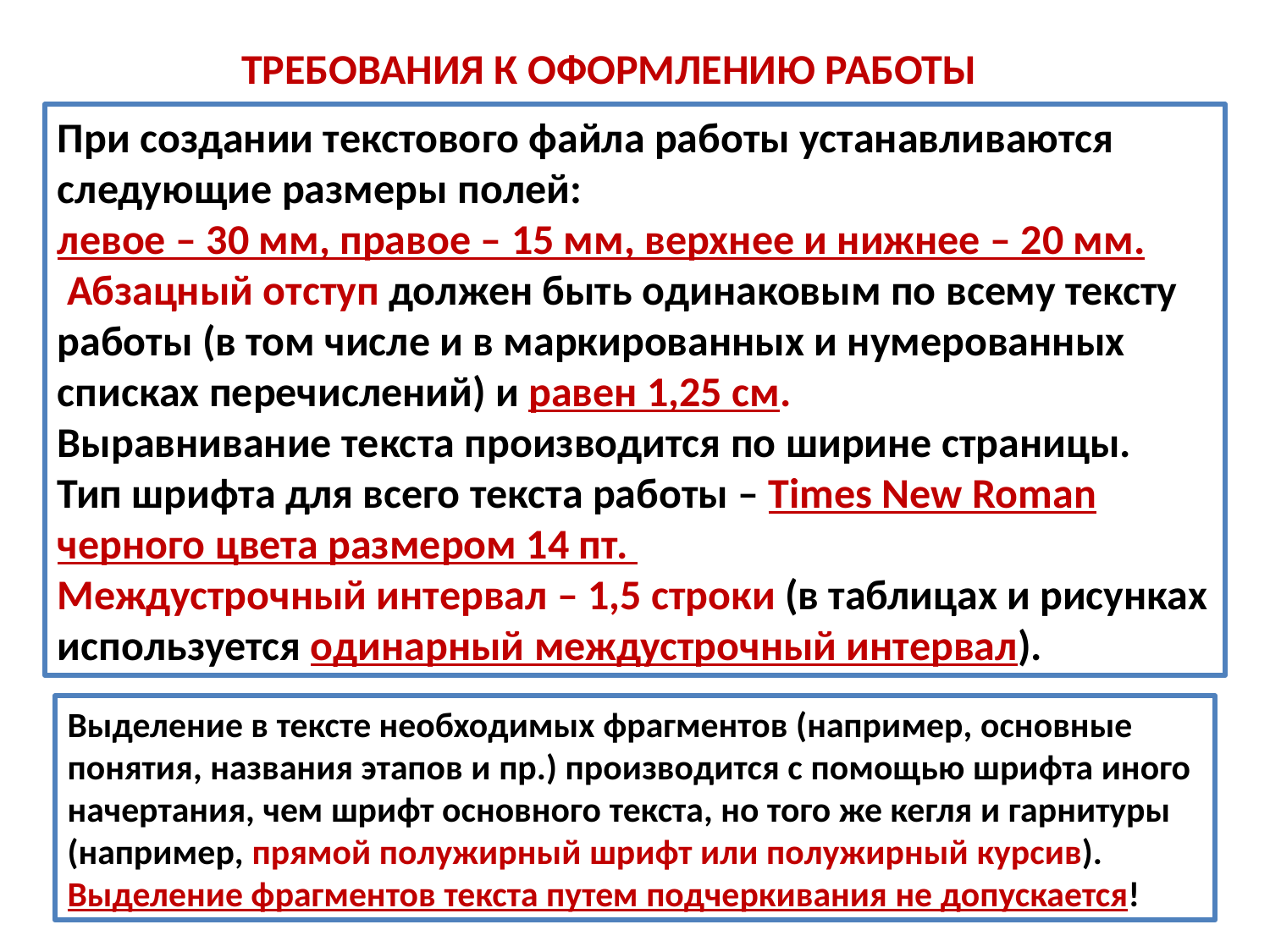

ТРЕБОВАНИЯ К ОФОРМЛЕНИЮ РАБОТЫ
При создании текстового файла работы устанавливаются следующие размеры полей:
левое – 30 мм, правое – 15 мм, верхнее и нижнее – 20 мм.
 Абзацный отступ должен быть одинаковым по всему тексту работы (в том числе и в маркированных и нумерованных списках перечислений) и равен 1,25 см.
Выравнивание текста производится по ширине страницы.
Тип шрифта для всего текста работы – Times New Roman черного цвета размером 14 пт.
Междустрочный интервал – 1,5 строки (в таблицах и рисунках используется одинарный междустрочный интервал).
Выделение в тексте необходимых фрагментов (например, основные понятия, названия этапов и пр.) производится с помощью шрифта иного начертания, чем шрифт основного текста, но того же кегля и гарнитуры (например, прямой полужирный шрифт или полужирный курсив).
Выделение фрагментов текста путем подчеркивания не допускается!